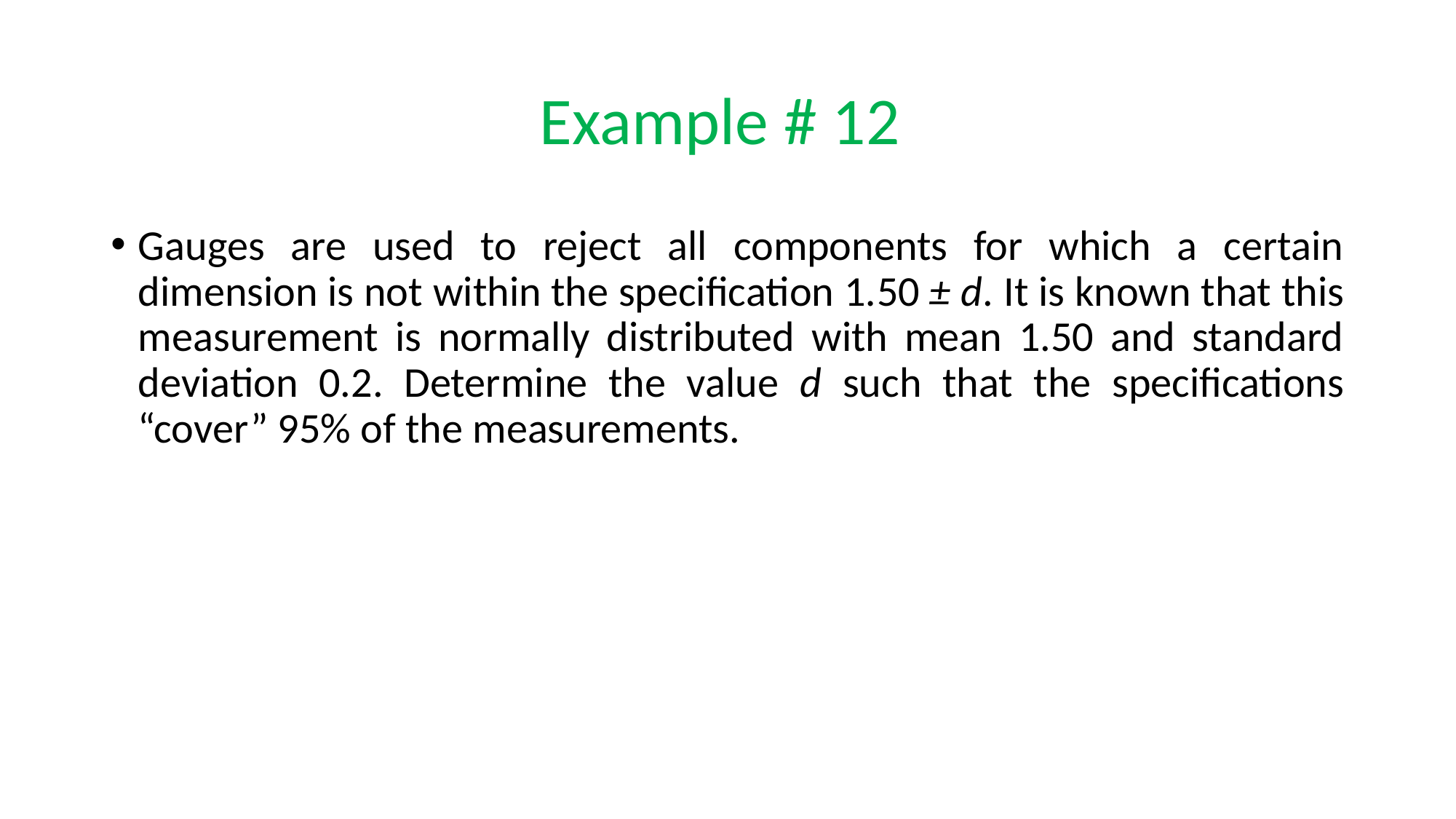

# Example # 12
Gauges are used to reject all components for which a certain dimension is not within the specification 1.50 ± d. It is known that this measurement is normally distributed with mean 1.50 and standard deviation 0.2. Determine the value d such that the specifications “cover” 95% of the measurements.